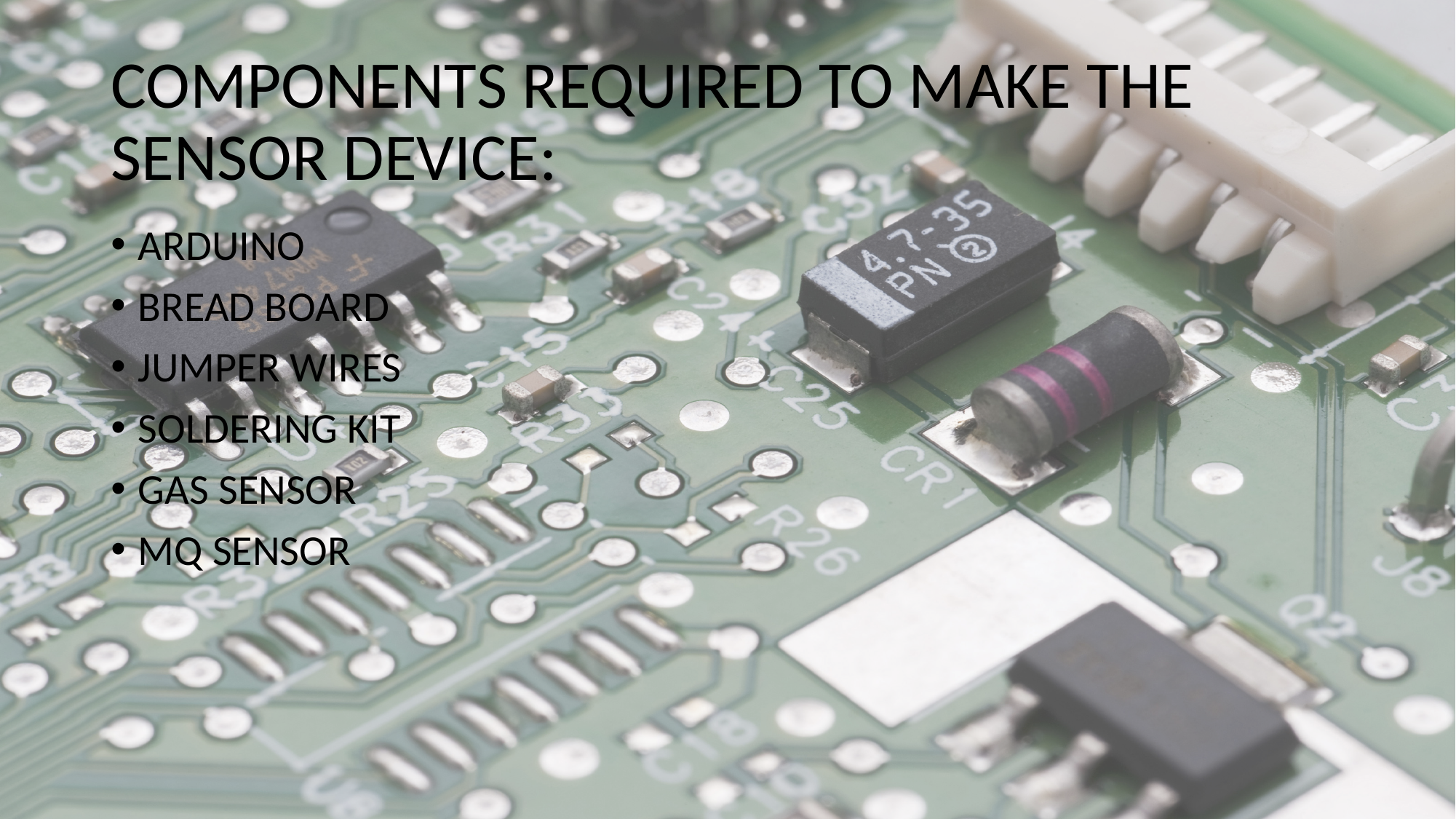

# COMPONENTS REQUIRED TO MAKE THE SENSOR DEVICE:
ARDUINO
BREAD BOARD
JUMPER WIRES
SOLDERING KIT
GAS SENSOR
MQ SENSOR